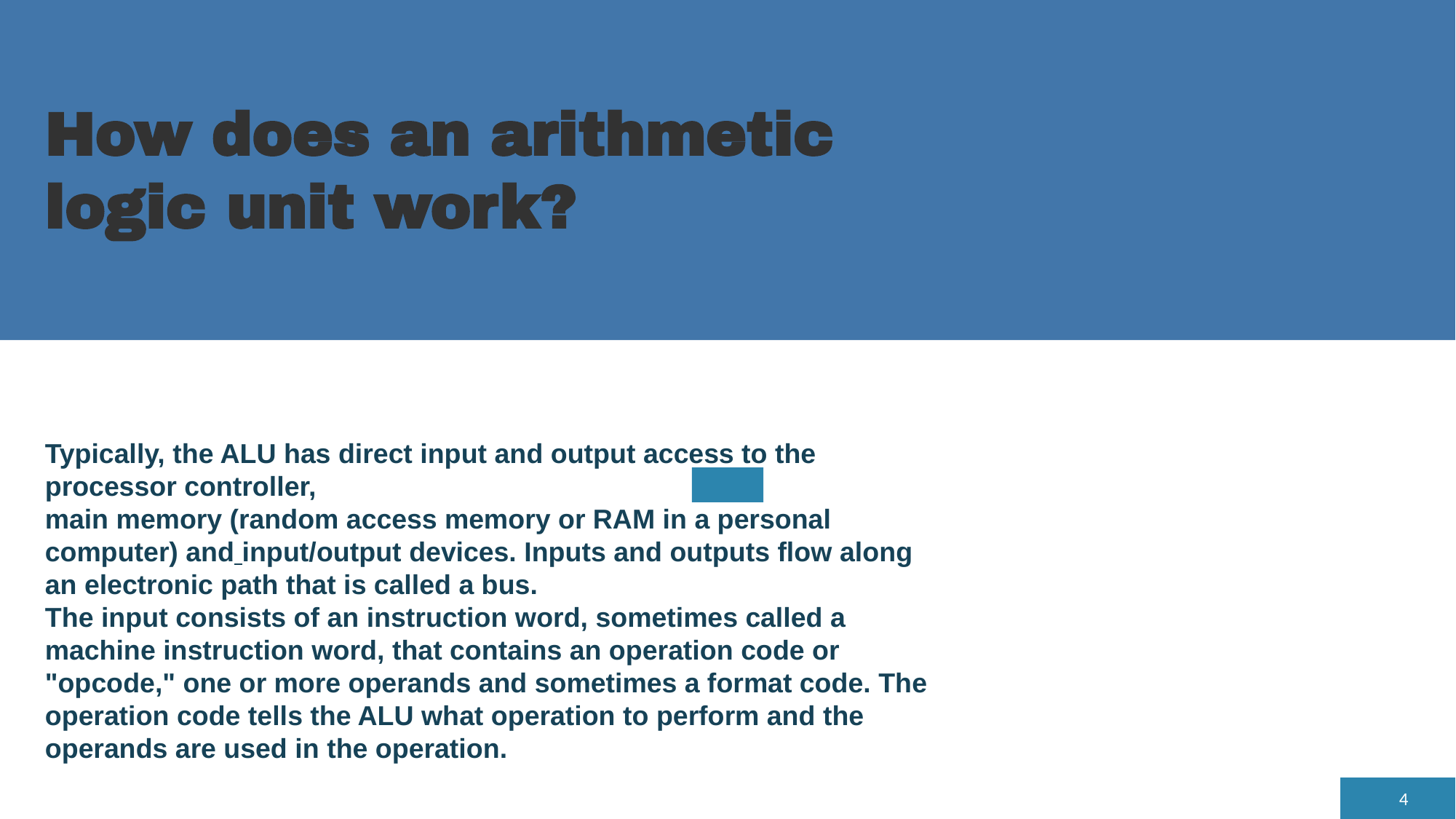

How does an arithmetic logic unit work?

Typically, the ALU has direct input and output access to the processor controller,
main memory (random access memory or RAM in a personal computer) and input/output devices. Inputs and outputs flow along an electronic path that is called a bus.
The input consists of an instruction word, sometimes called a machine instruction word, that contains an operation code or "opcode," one or more operands and sometimes a format code. The operation code tells the ALU what operation to perform and the operands are used in the operation.
4